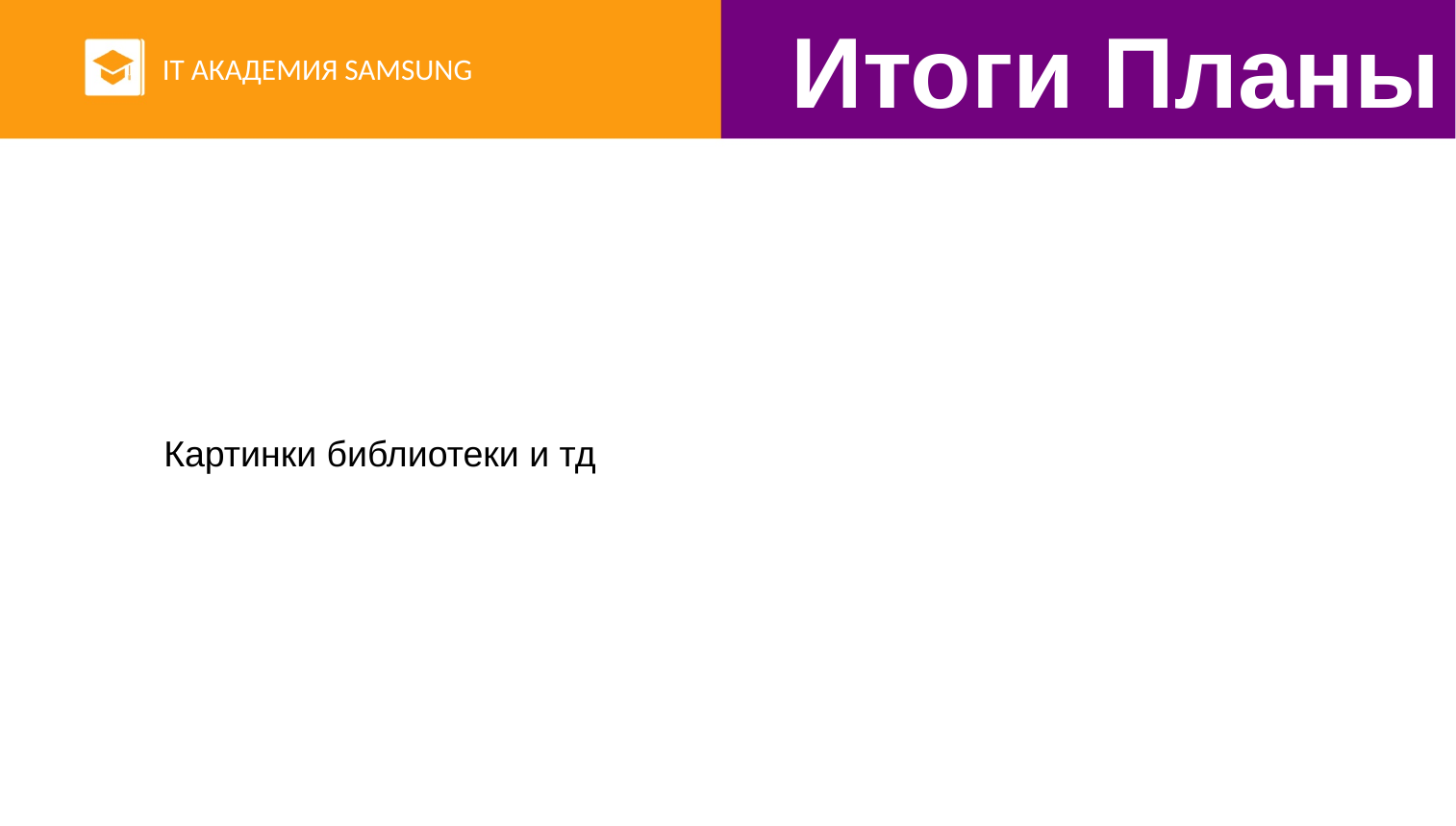

Итоги Планы
IT АКАДЕМИЯ SAMSUNG
Картинки библиотеки и тд